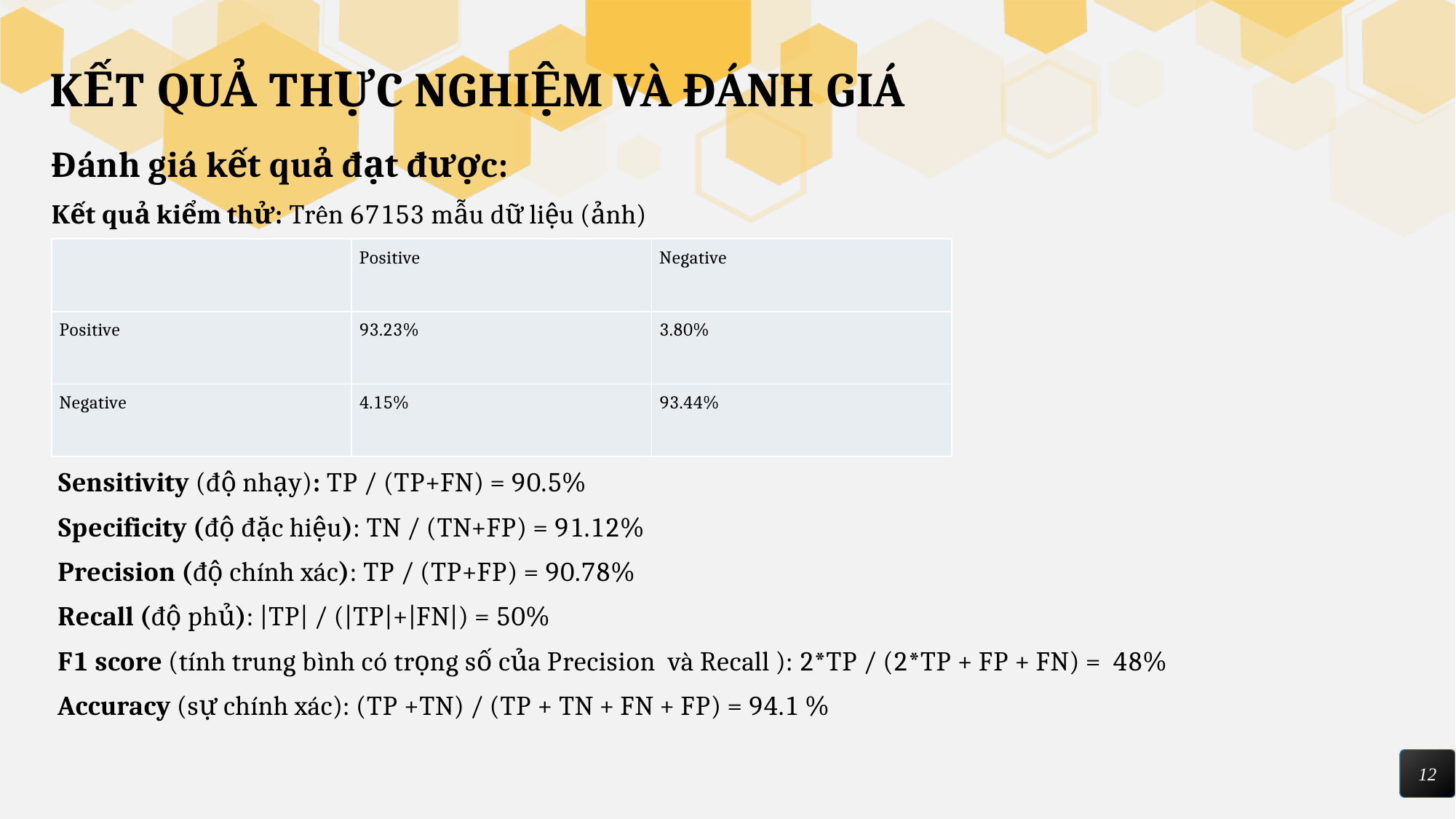

# KẾT QUẢ THỰC NGHIỆM VÀ ĐÁNH GIÁ
Đánh giá kết quả đạt được:
Kết quả kiểm thử: Trên 67153 mẫu dữ liệu (ảnh)

 Sensitivity (độ nhạy): TP / (TP+FN) = 90.5%
 Specificity (độ đặc hiệu): TN / (TN+FP) = 91.12%
 Precision (độ chính xác): TP / (TP+FP) = 90.78%
 Recall (độ phủ): |TP| / (|TP|+|FN|) = 50%
 F1 score (tính trung bình có trọng số của Precision  và Recall ): 2*TP / (2*TP + FP + FN) =  48%
 Accuracy (sự chính xác): (TP +TN) / (TP + TN + FN + FP) = 94.1 %

|  | Positive | Negative |
| --- | --- | --- |
| Positive | 93.23% | 3.80% |
| Negative | 4.15% | 93.44% |
12